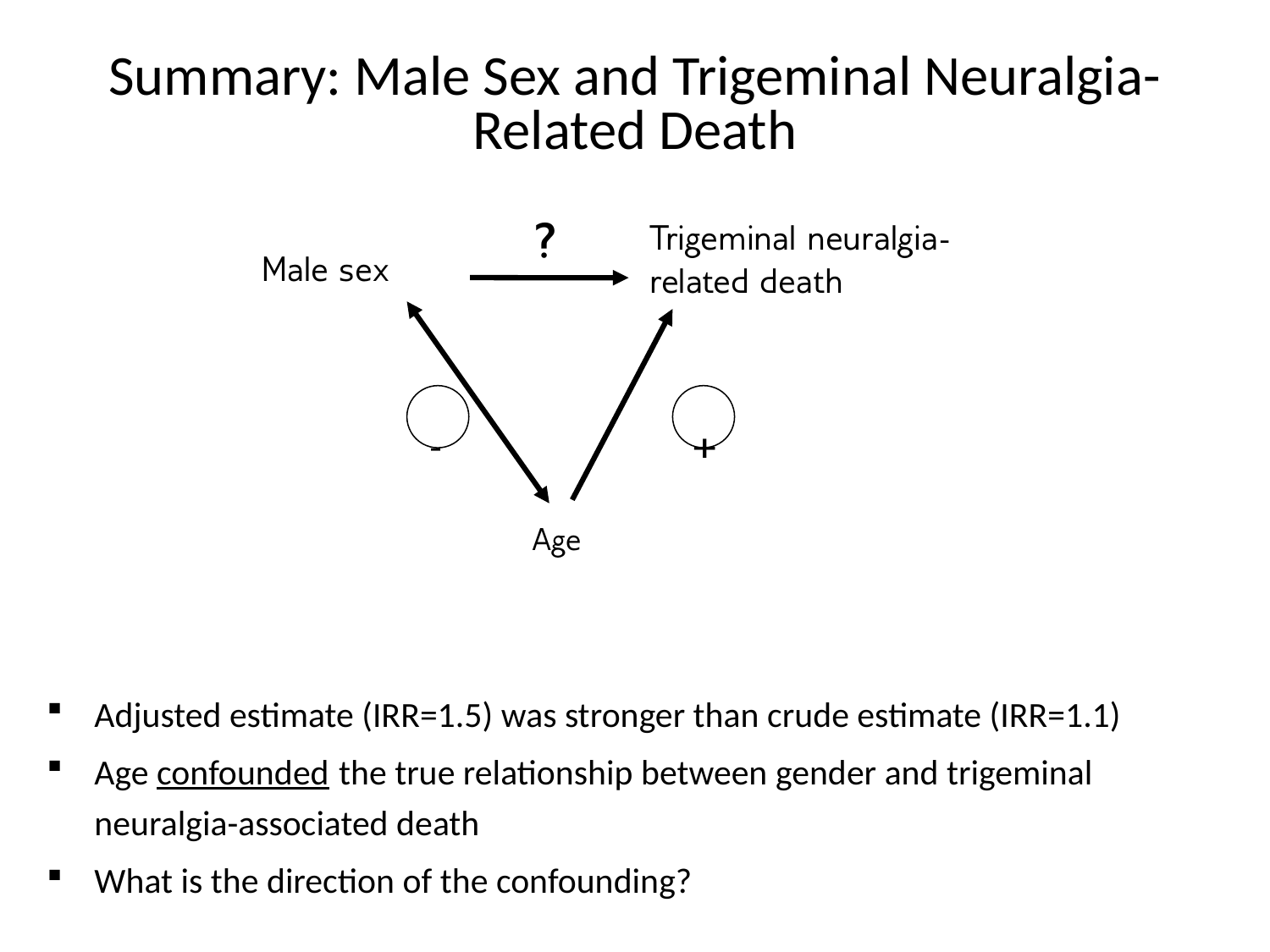

# Summary: Male Sex and Trigeminal Neuralgia-Related Death
?
Trigeminal neuralgia-related death
Male sex

-
+
Age
Adjusted estimate (IRR=1.5) was stronger than crude estimate (IRR=1.1)
Age confounded the true relationship between gender and trigeminal neuralgia-associated death
What is the direction of the confounding?